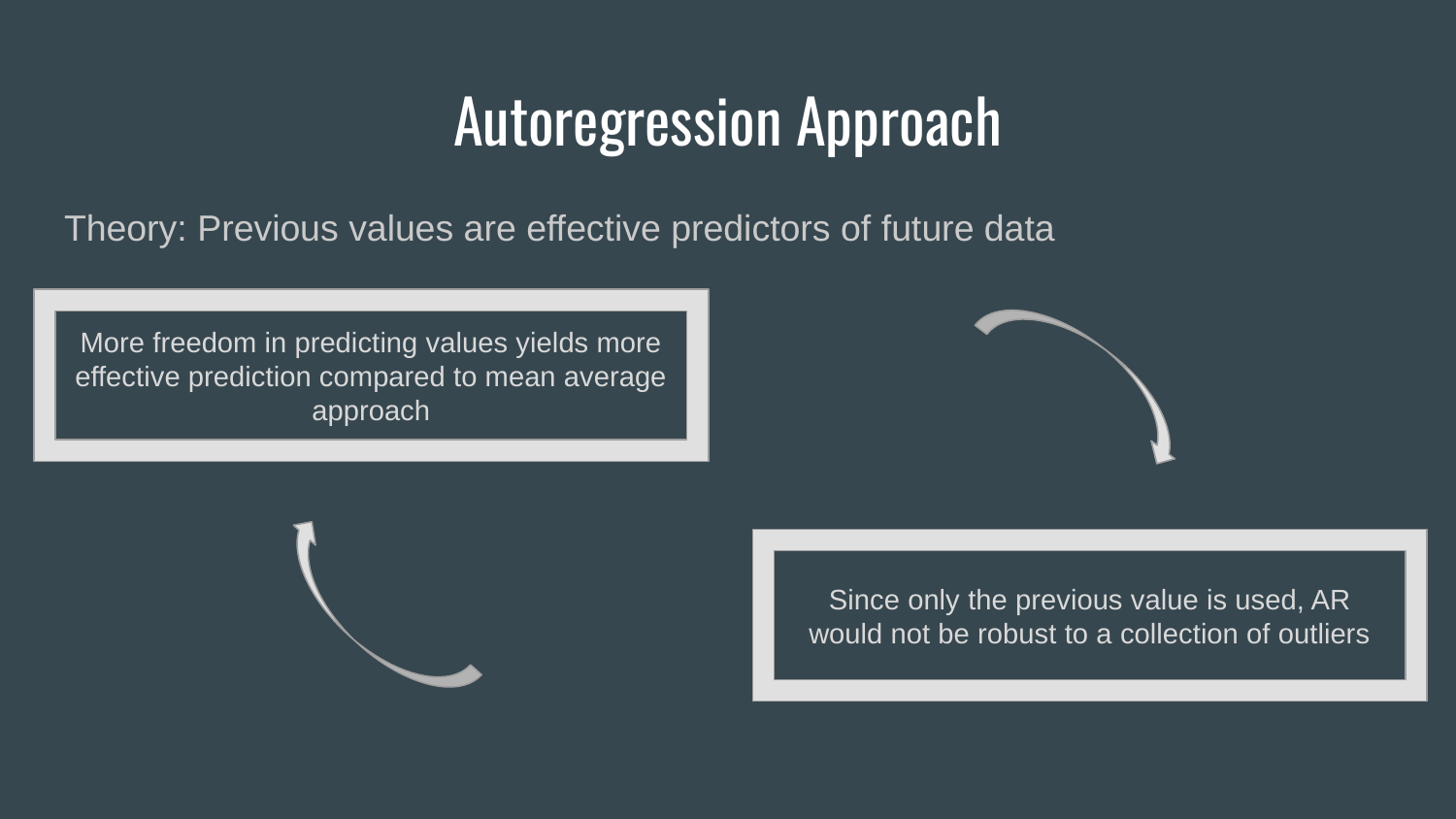

# Autoregression Approach
Theory: Previous values are effective predictors of future data

More freedom in predicting values yields more effective prediction compared to mean average approach

Since only the previous value is used, AR would not be robust to a collection of outliers